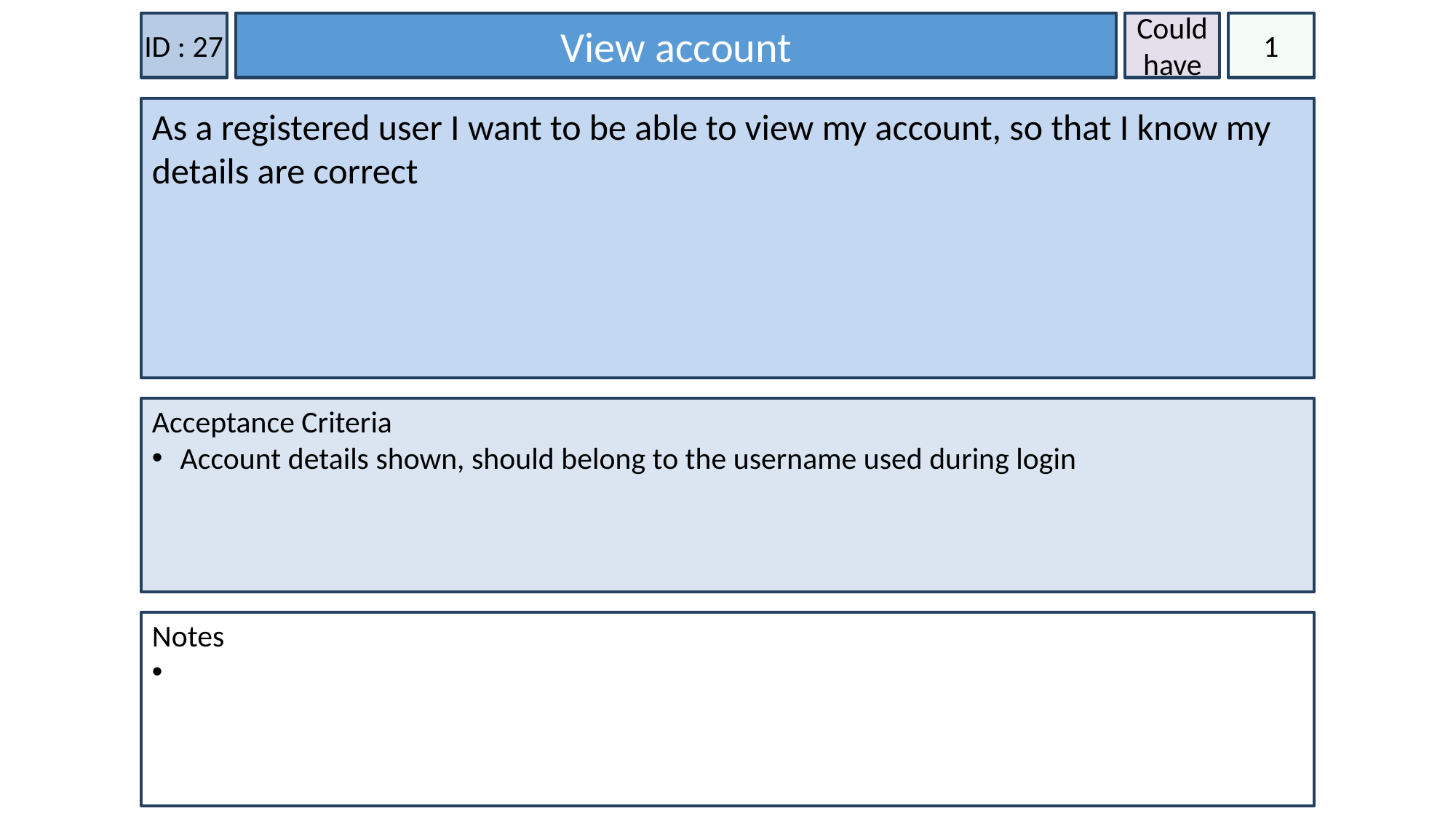

ID : 27
View account
Could have
1
As a registered user I want to be able to view my account, so that I know my details are correct
Acceptance Criteria
 Account details shown, should belong to the username used during login
Notes